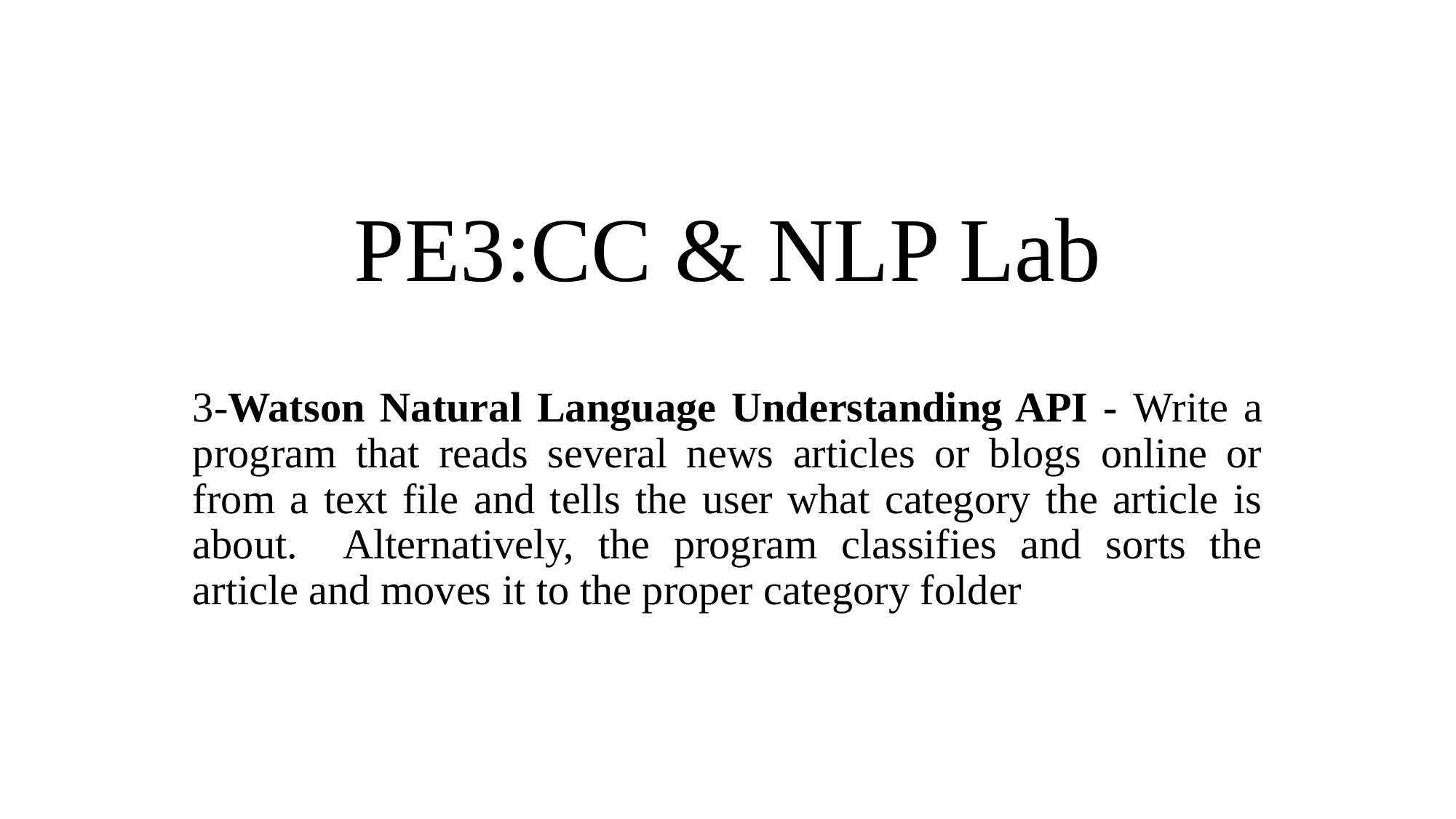

# PE3:CC & NLP Lab
3-Watson Natural Language Understanding API - Write a program that reads several news articles or blogs online or from a text file and tells the user what category the article is about.  Alternatively, the program classifies and sorts the article and moves it to the proper category folder